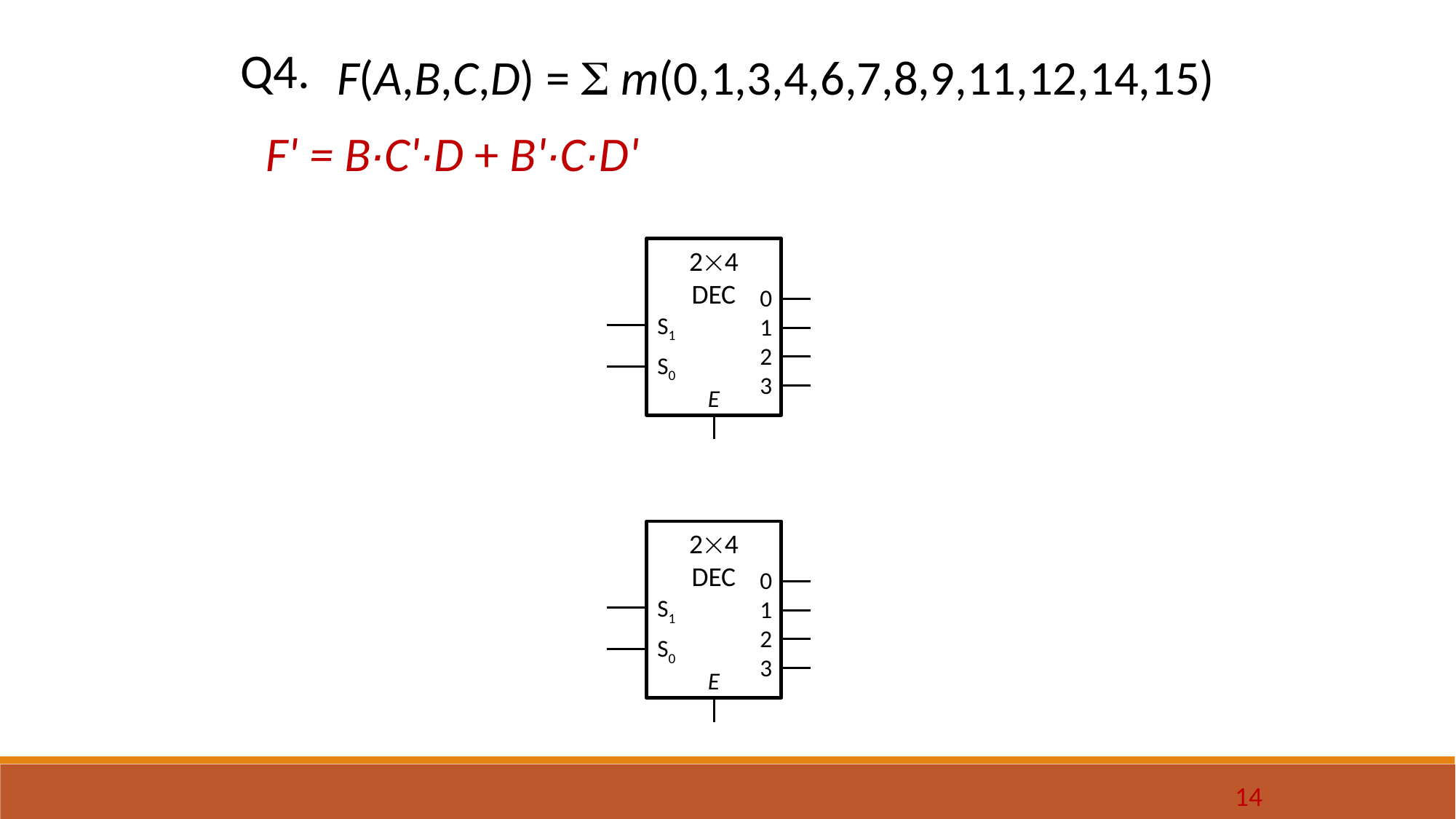

Q4.
F(A,B,C,D) = Σ m(0,1,3,4,6,7,8,9,11,12,14,15)
F' = B∙C'∙D + B'∙C∙D'
Cin
2×4
DEC
0
1
2
3
S1
S0
E
Cin
2×4
DEC
0
1
2
3
S1
S0
E
14